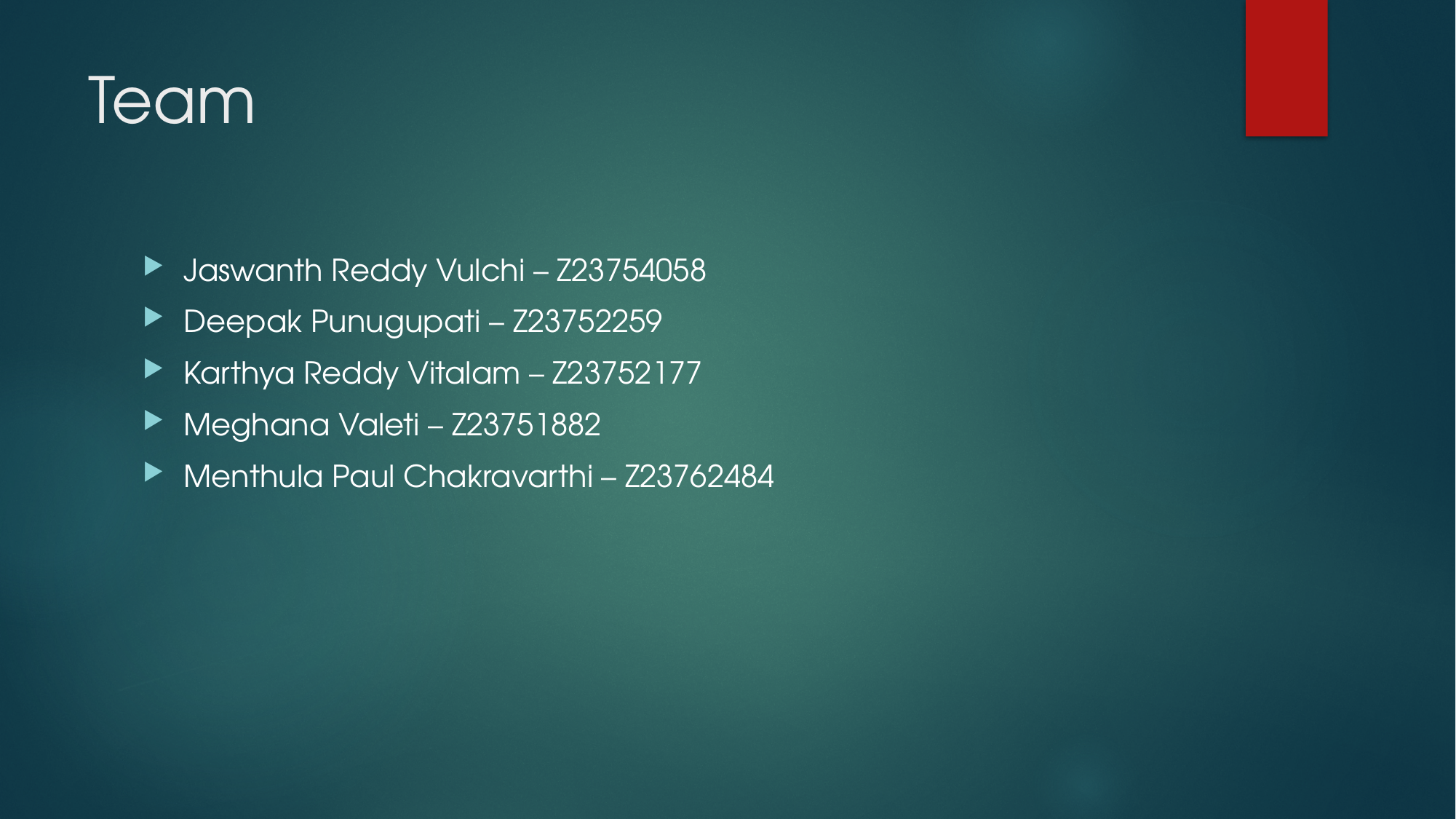

# Team
Jaswanth Reddy Vulchi – Z23754058
Deepak Punugupati – Z23752259
Karthya Reddy Vitalam – Z23752177
Meghana Valeti – Z23751882
Menthula Paul Chakravarthi – Z23762484